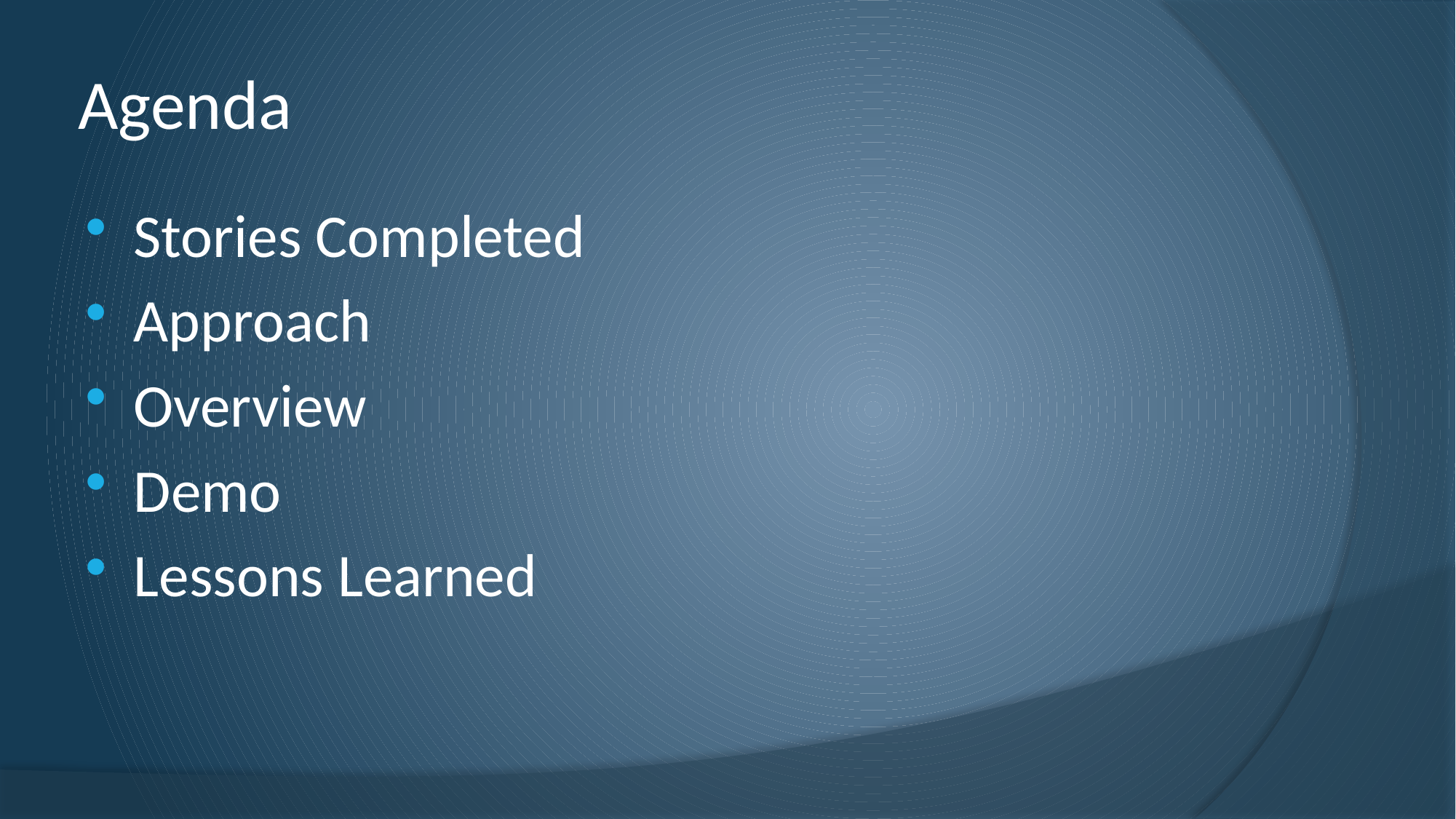

# Agenda
Stories Completed
Approach
Overview
Demo
Lessons Learned